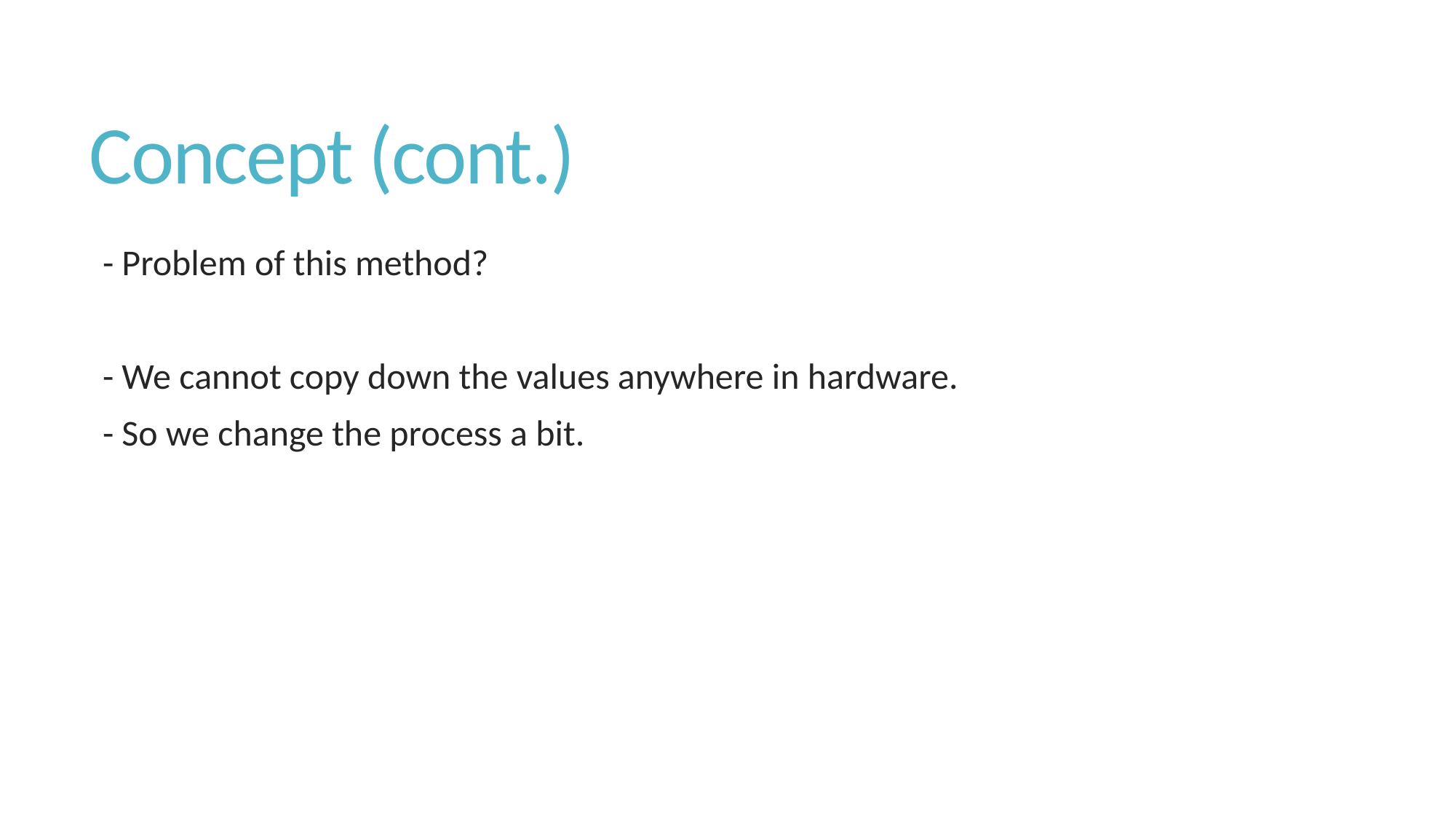

# Concept (cont.)
- Problem of this method?

- We cannot copy down the values anywhere in hardware.
- So we change the process a bit.